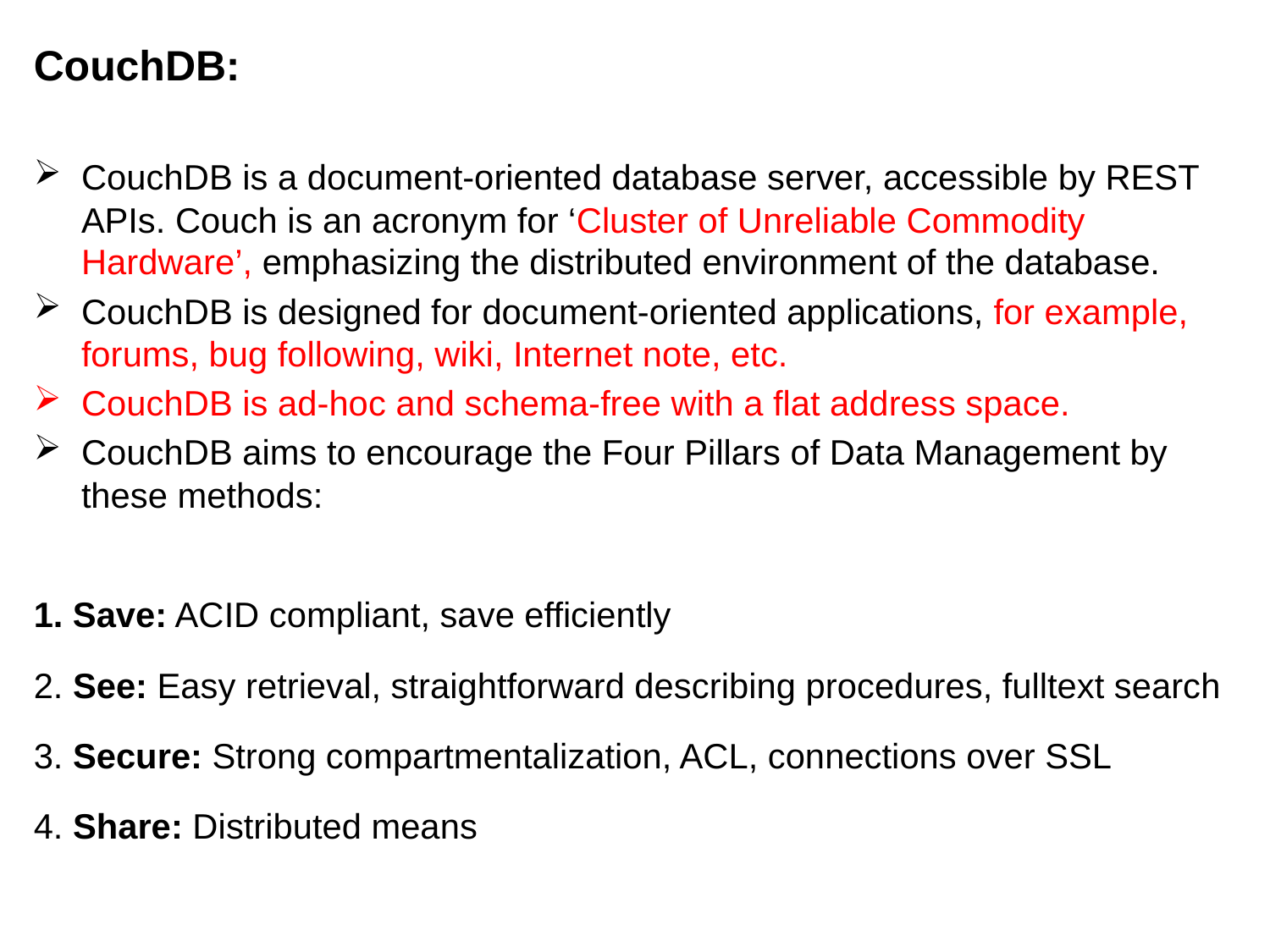

CouchDB:

CouchDB is a document-oriented database server, accessible by REST APIs. Couch is an acronym for ‘Cluster of Unreliable Commodity Hardware’, emphasizing the distributed environment of the database.
CouchDB is designed for document-oriented applications, for example, forums, bug following, wiki, Internet note, etc.
CouchDB is ad-hoc and schema-free with a flat address space.
CouchDB aims to encourage the Four Pillars of Data Management by these methods:

1. Save: ACID compliant, save efficiently
2. See: Easy retrieval, straightforward describing procedures, fulltext search
3. Secure: Strong compartmentalization, ACL, connections over SSL
4. Share: Distributed means